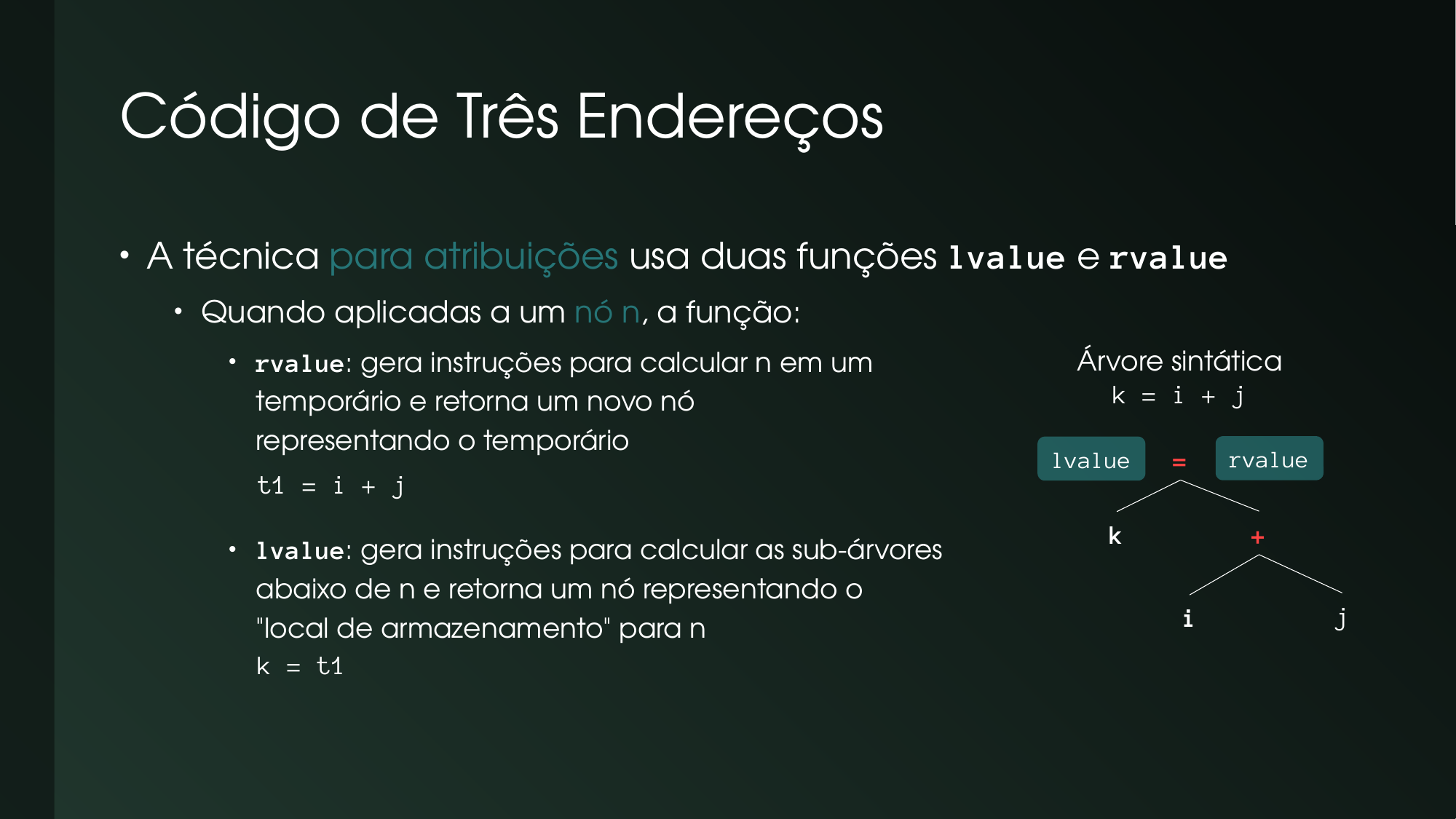

# Código de Três Endereços
A técnica para atribuições usa duas funções lvalue e rvalue
Quando aplicadas a um nó n, a função:
rvalue: gera instruções para calcular n em um
temporário e retorna um novo nó
representando o temporário

lvalue: gera instruções para calcular as sub-árvores
abaixo de n e retorna um nó representando o
"local de armazenamento" para n
Árvore sintática
k = i + j
rvalue
lvalue
=
+
k
j
i
t1 = i + j
k = t1